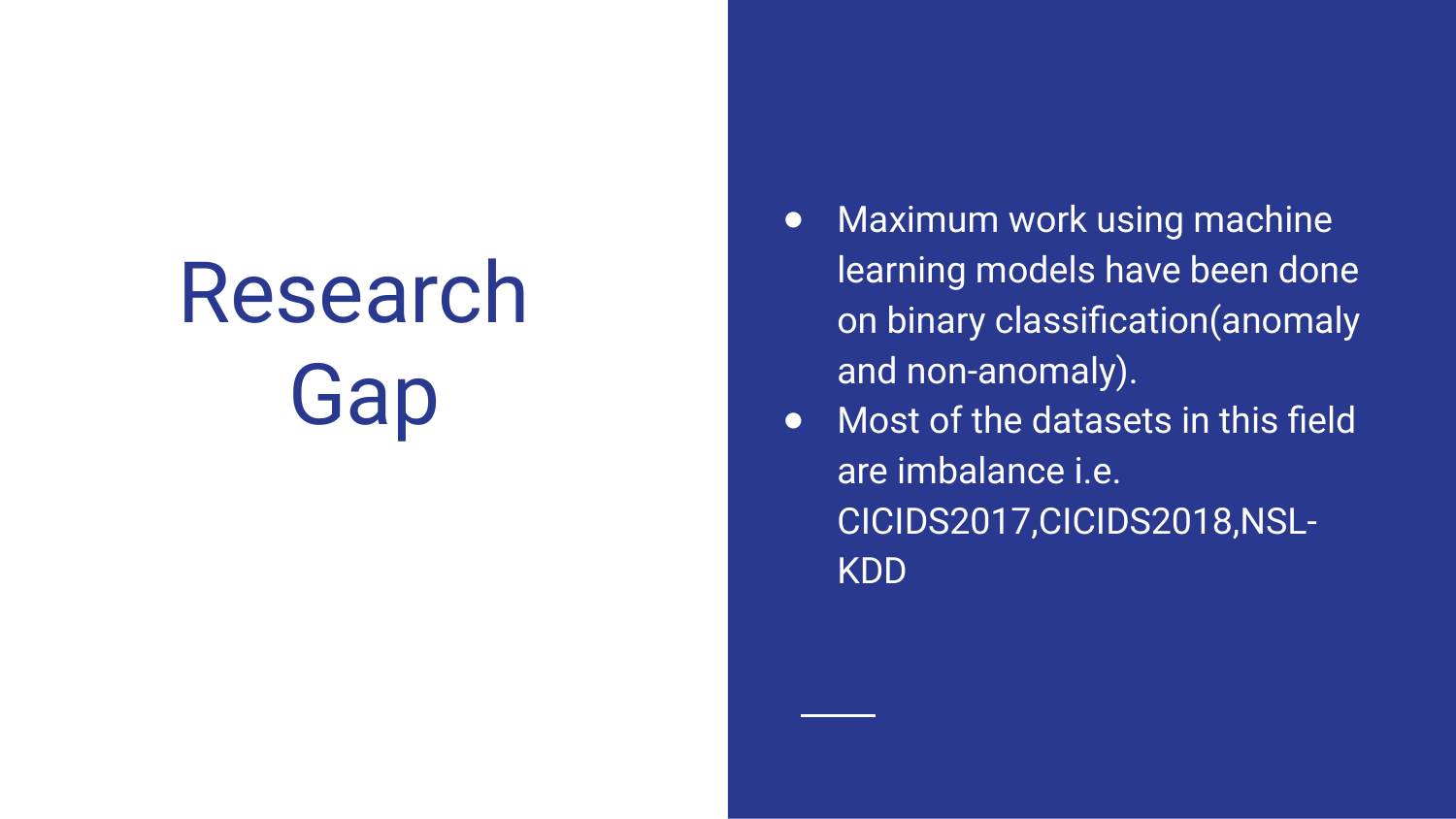

Maximum work using machine learning models have been done on binary classification(anomaly and non-anomaly).
Most of the datasets in this field are imbalance i.e. CICIDS2017,CICIDS2018,NSL-KDD
# Research
Gap